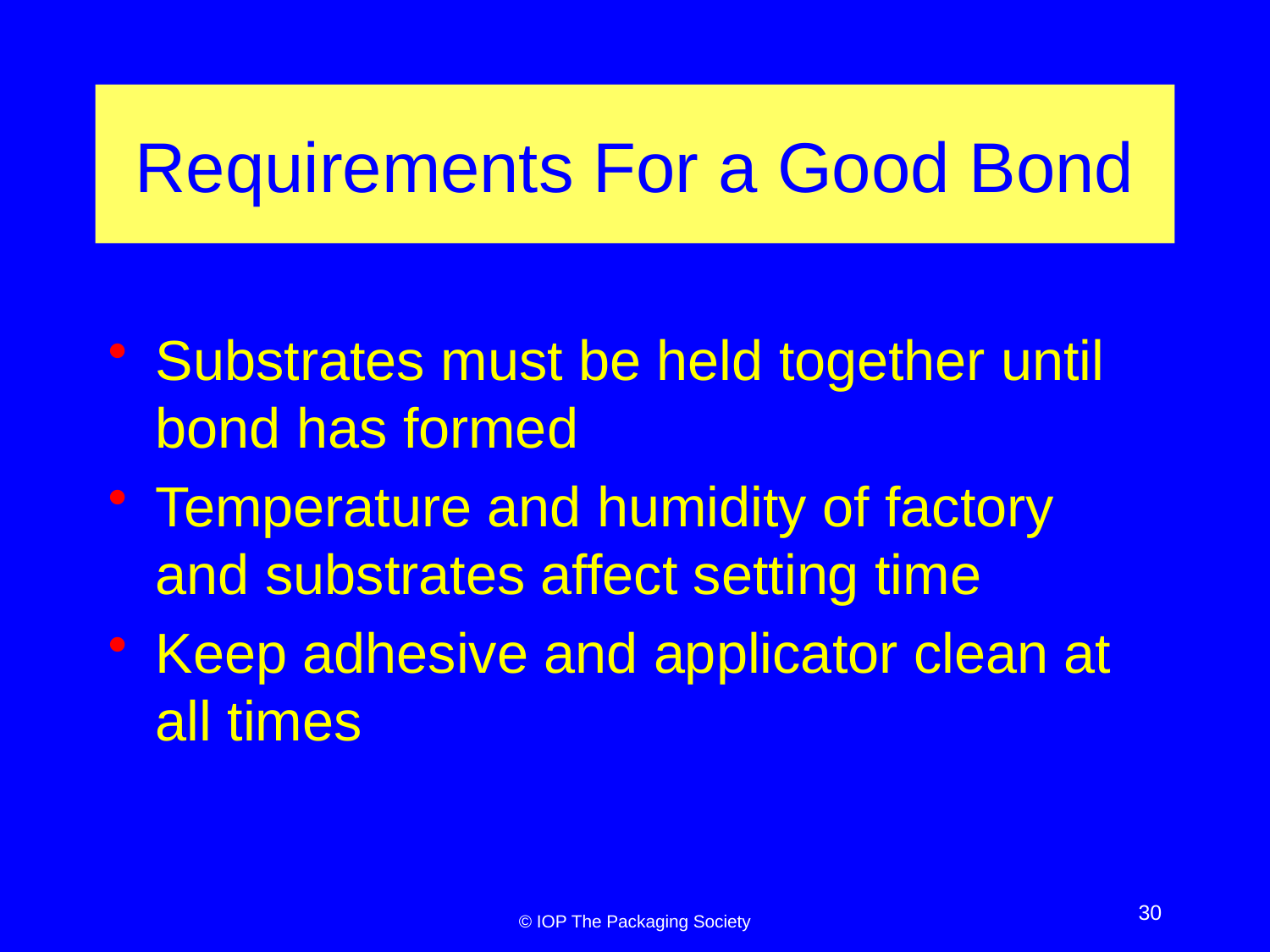

# Requirements For a Good Bond
Substrates must be held together until bond has formed
Temperature and humidity of factory and substrates affect setting time
Keep adhesive and applicator clean at all times

30

© IOP The Packaging Society